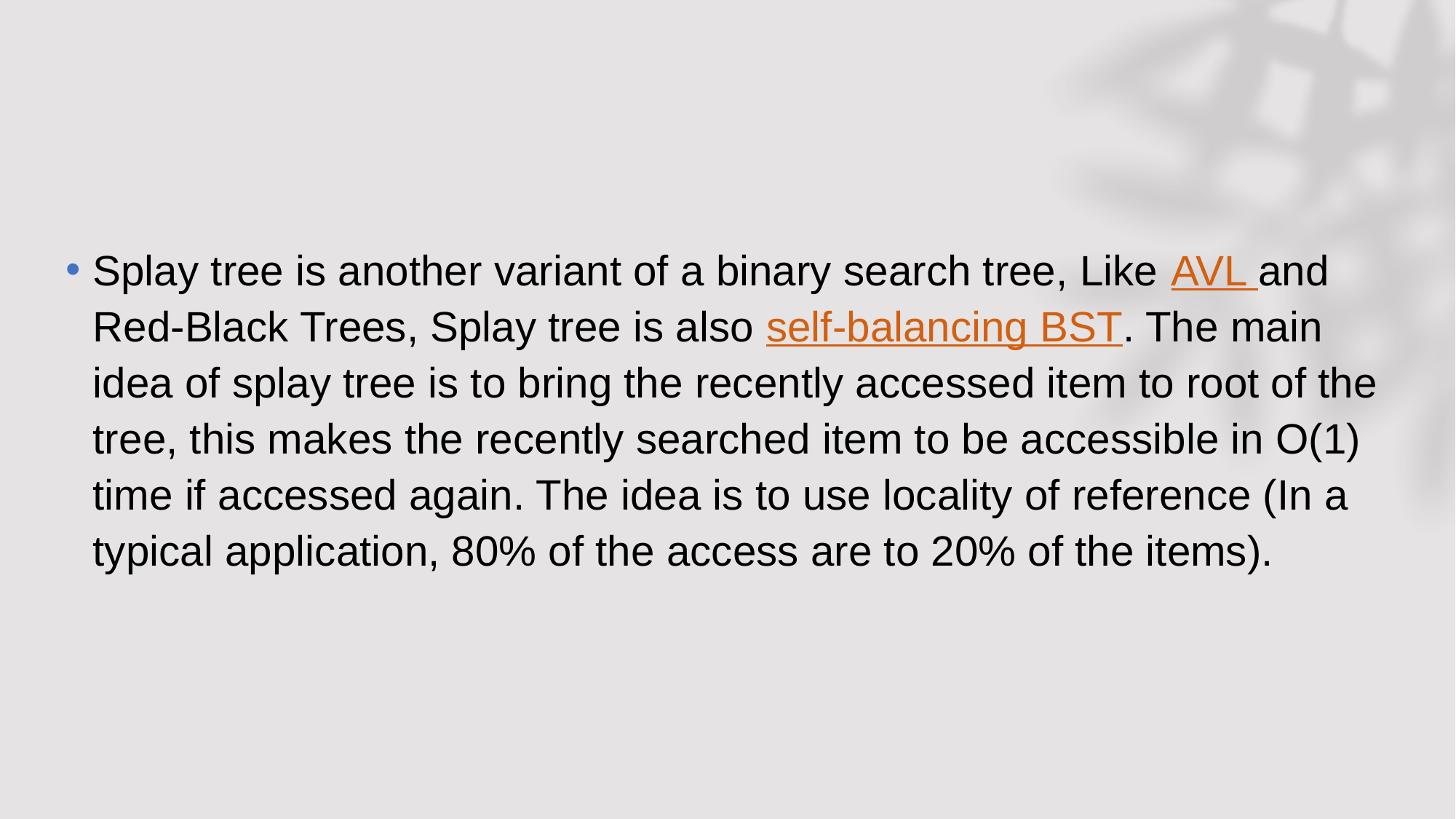

Splay tree is another variant of a binary search tree, Like AVL and Red-Black Trees, Splay tree is also self-balancing BST. The main idea of splay tree is to bring the recently accessed item to root of the tree, this makes the recently searched item to be accessible in O(1) time if accessed again. The idea is to use locality of reference (In a typical application, 80% of the access are to 20% of the items).